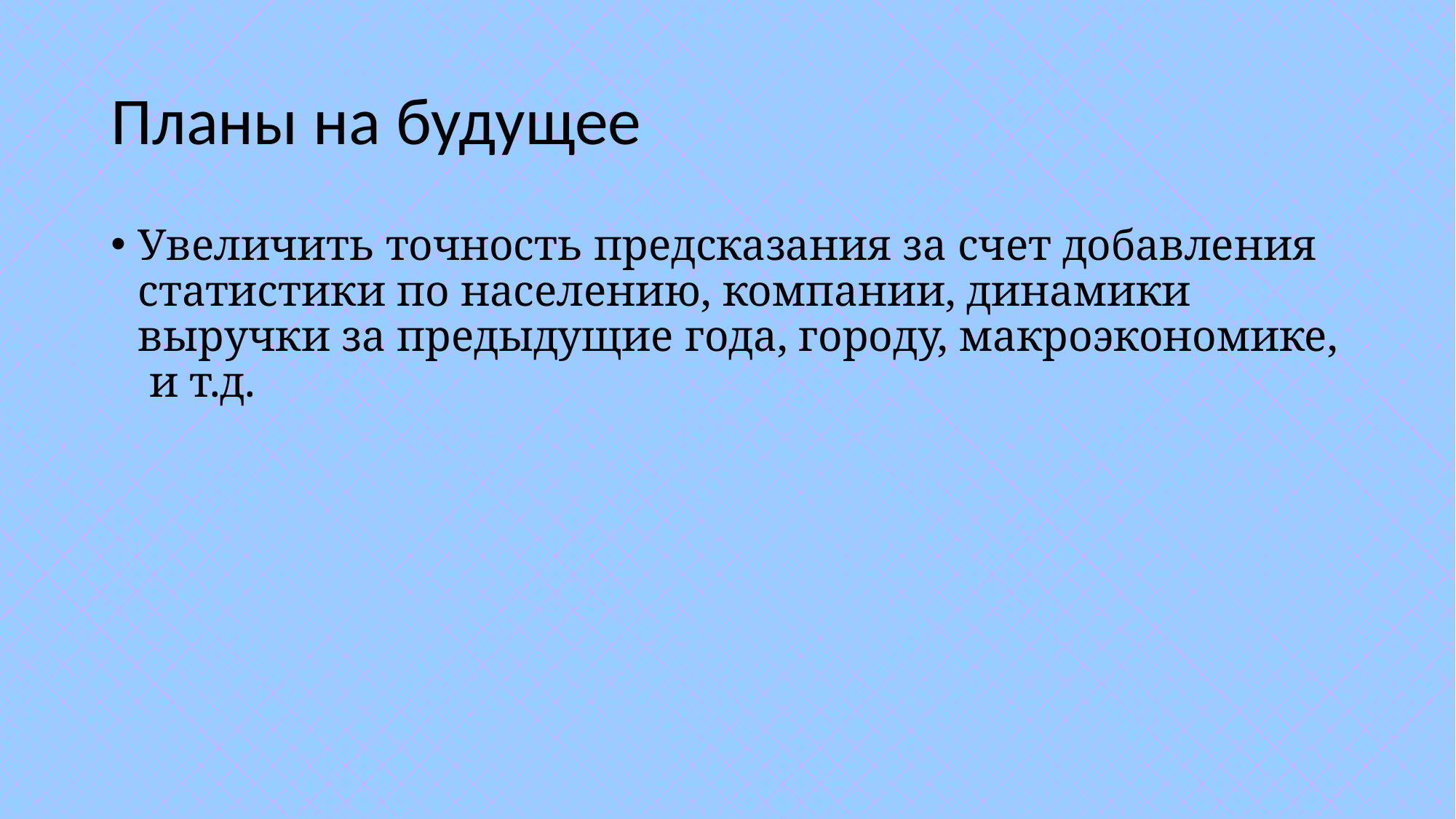

# Планы на будущее
Увеличить точность предсказания за счет добавления статистики по населению, компании, динамики выручки за предыдущие года, городу, макроэкономике,  и т.д.